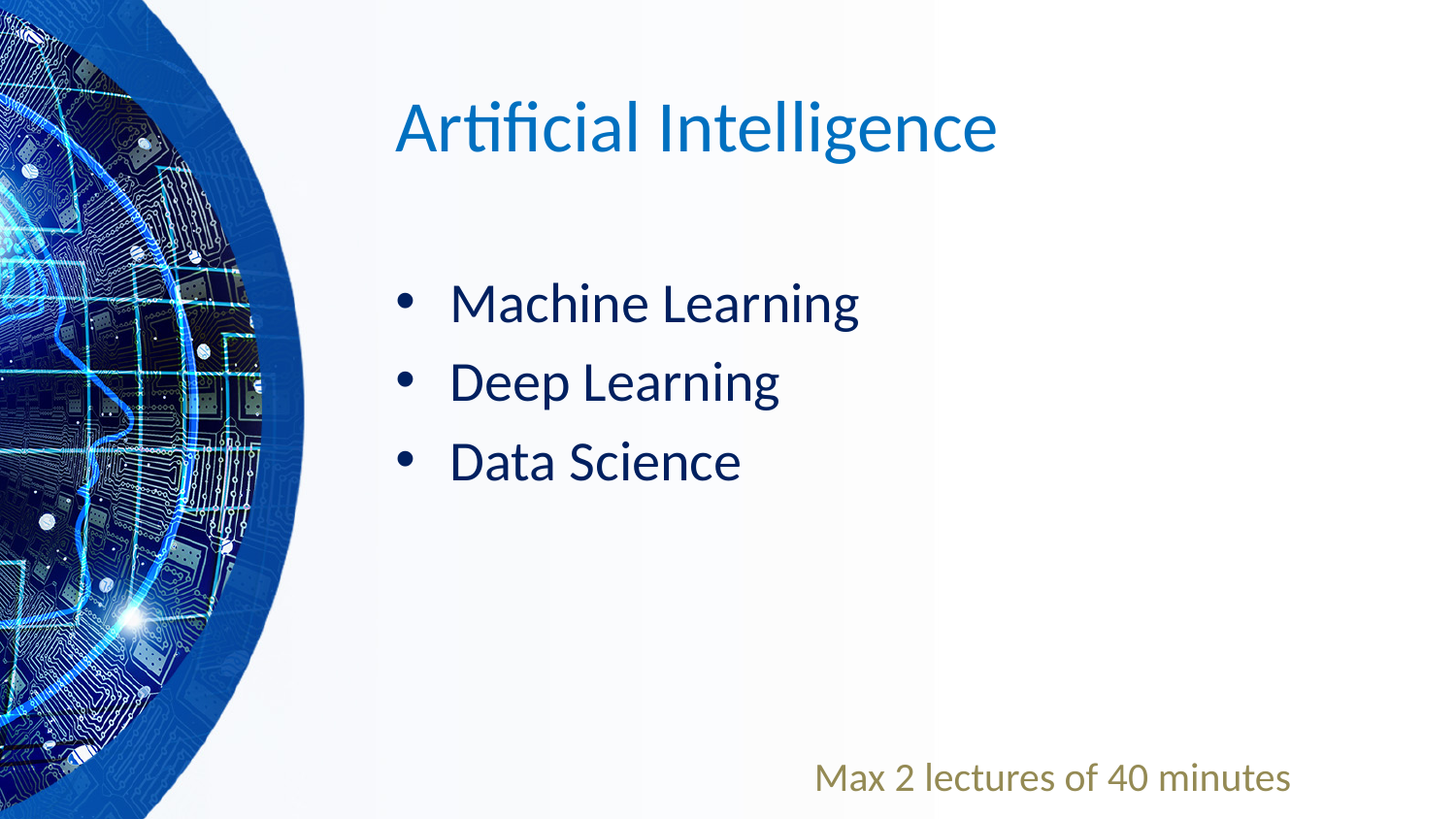

# Artificial Intelligence
Machine Learning
Deep Learning
Data Science
Max 2 lectures of 40 minutes